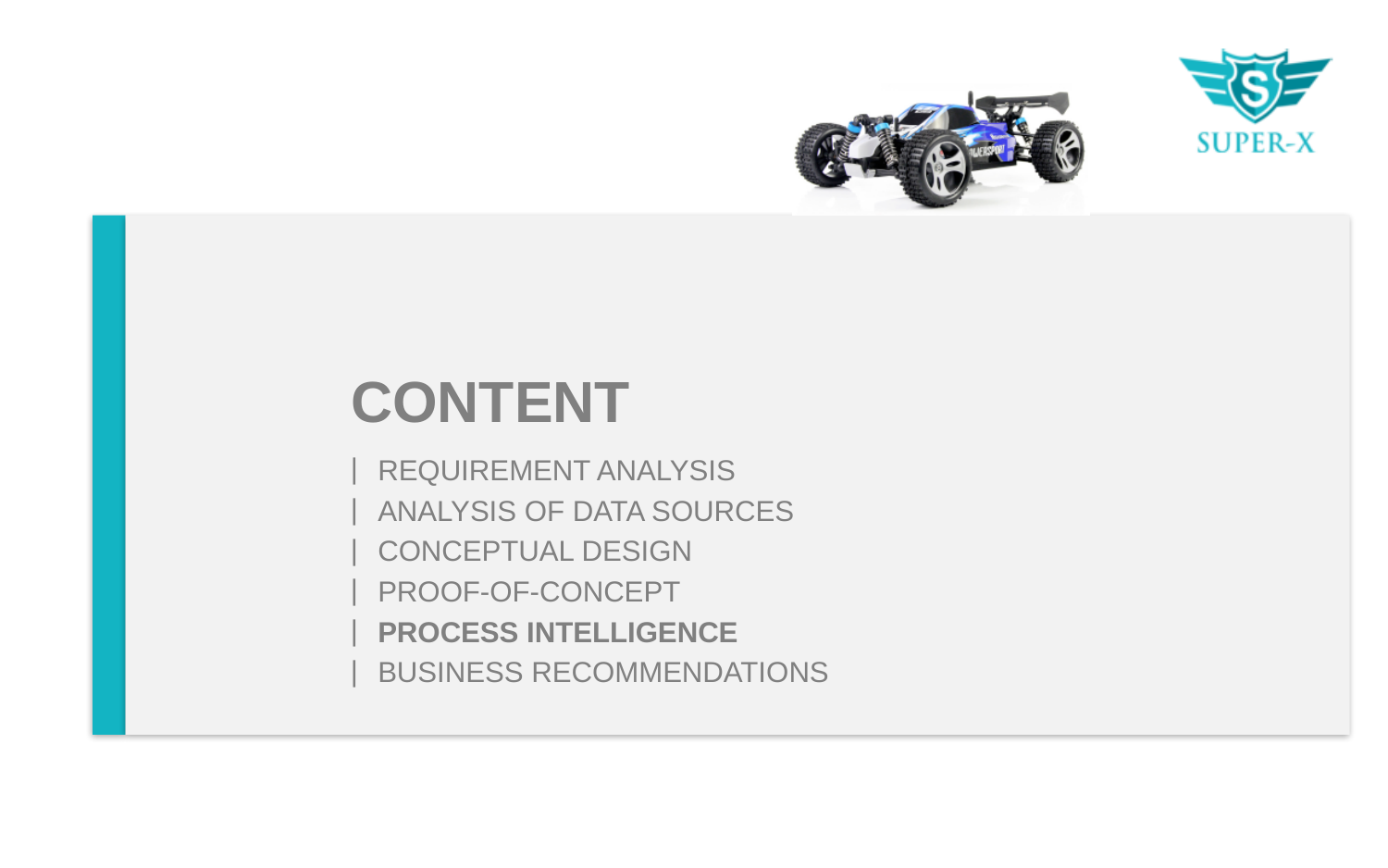

# CONTENT
REQUIREMENT ANALYSIS
ANALYSIS OF DATA SOURCES
CONCEPTUAL DESIGN
PROOF-OF-CONCEPT
PROCESS INTELLIGENCE
BUSINESS RECOMMENDATIONS